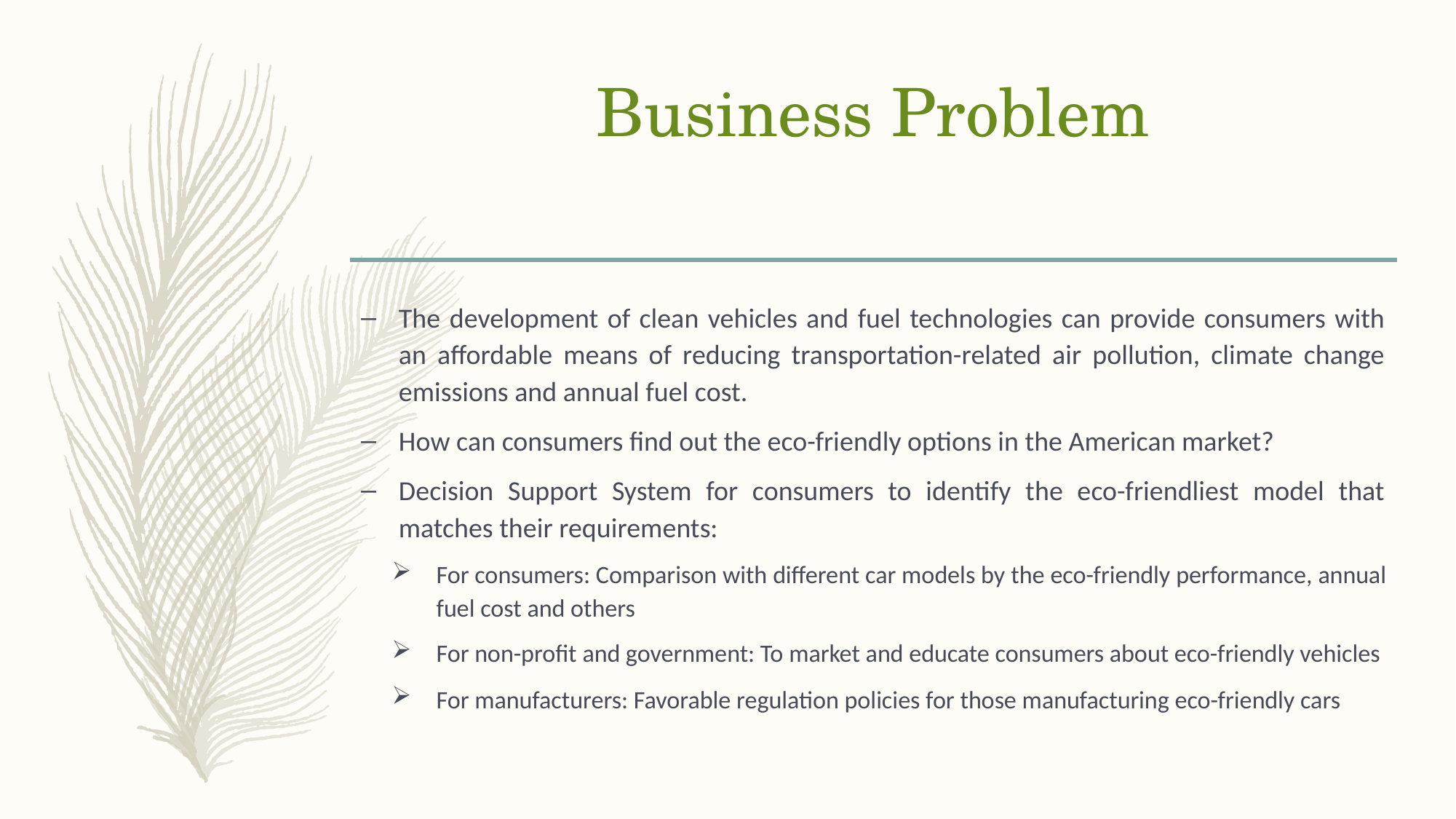

# Business Problem
The development of clean vehicles and fuel technologies can provide consumers with an affordable means of reducing transportation-related air pollution, climate change emissions and annual fuel cost.
How can consumers find out the eco-friendly options in the American market?
Decision Support System for consumers to identify the eco-friendliest model that matches their requirements:
For consumers: Comparison with different car models by the eco-friendly performance, annual fuel cost and others
For non-profit and government: To market and educate consumers about eco-friendly vehicles
For manufacturers: Favorable regulation policies for those manufacturing eco-friendly cars